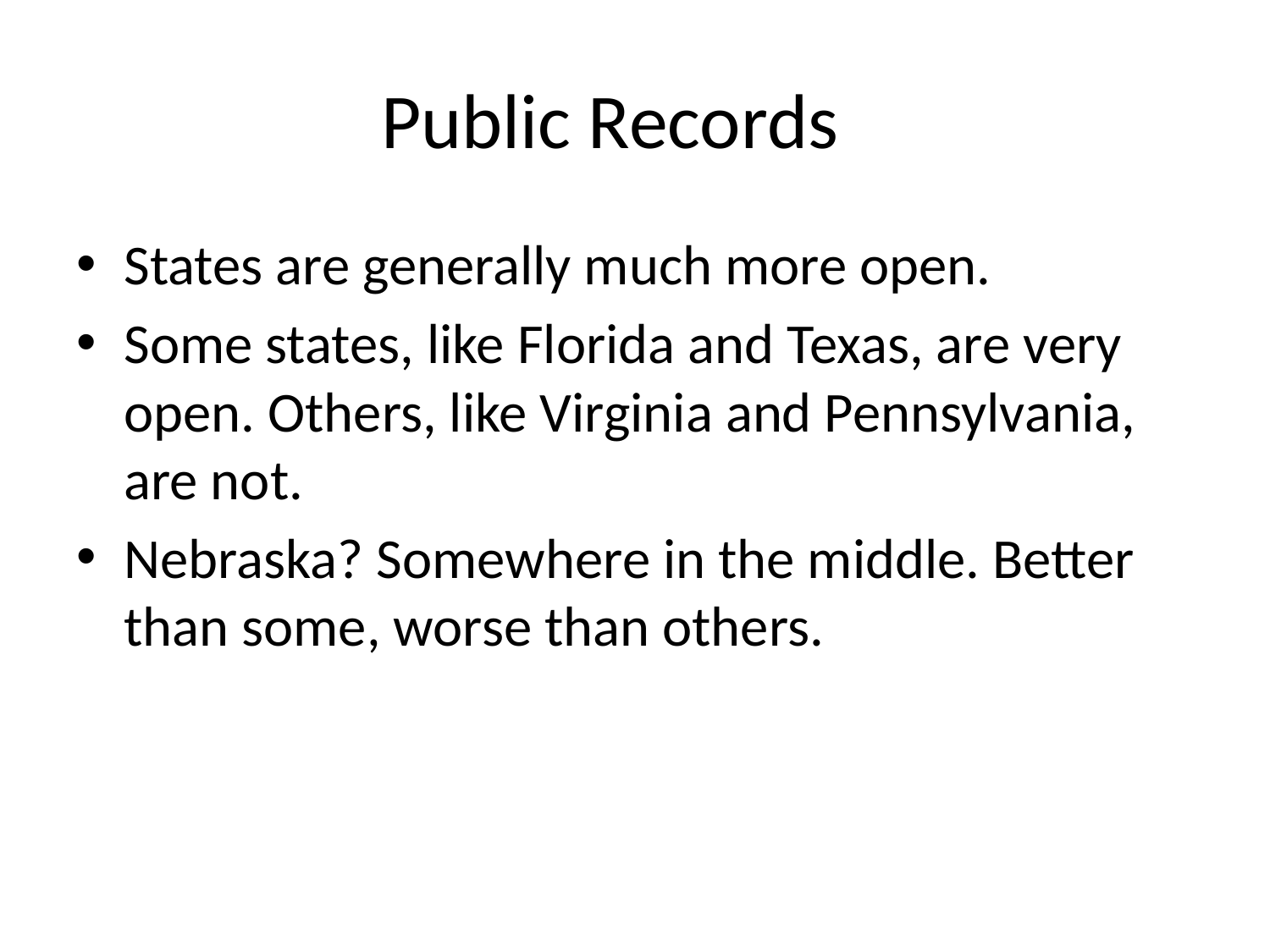

# Public Records
States are generally much more open.
Some states, like Florida and Texas, are very open. Others, like Virginia and Pennsylvania, are not.
Nebraska? Somewhere in the middle. Better than some, worse than others.